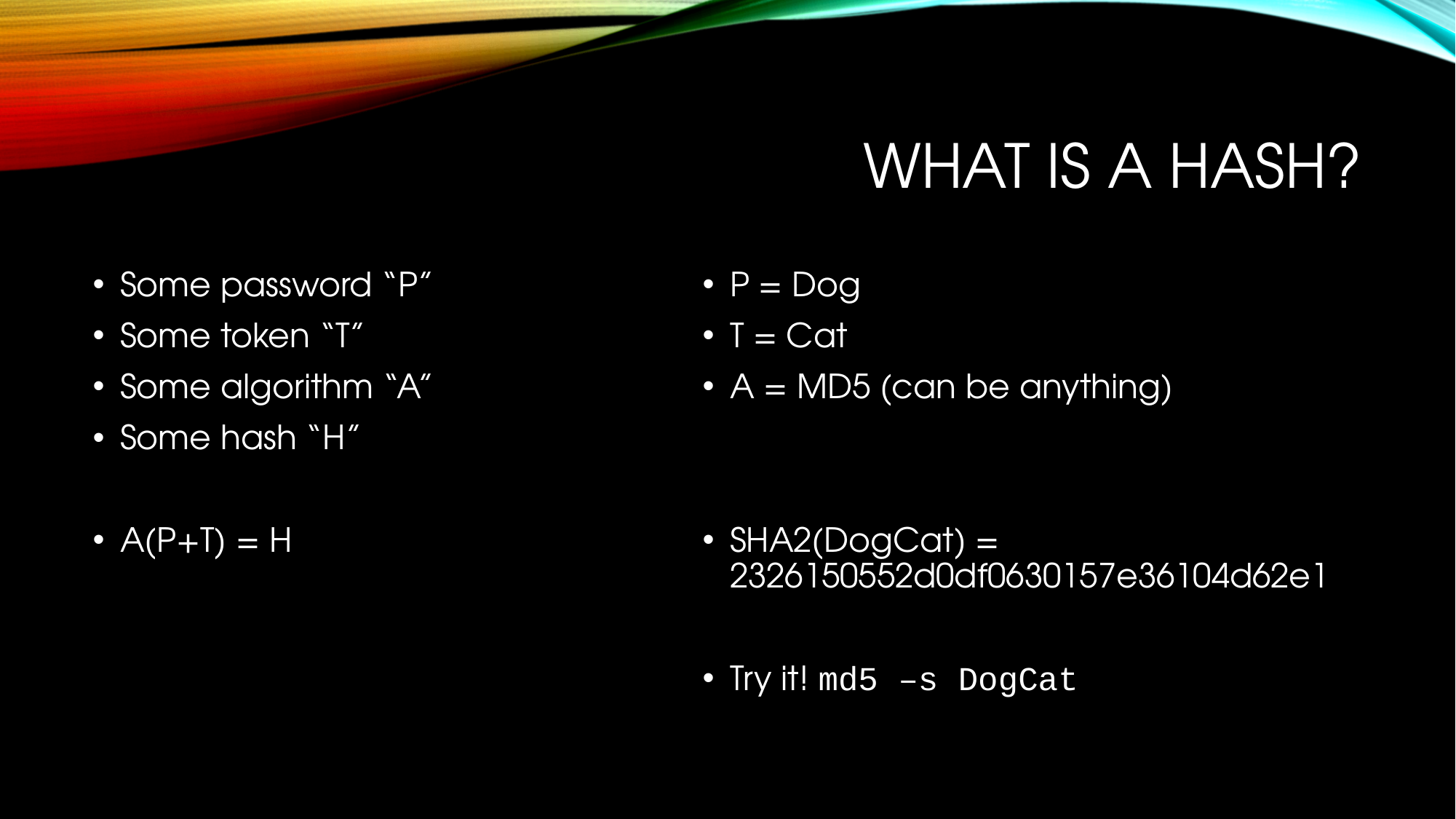

# What is a hash?
Some password “P”
Some token “T”
Some algorithm “A”
Some hash “H”

A(P+T) = H

P = Dog
T = Cat
A = MD5 (can be anything)

SHA2(DogCat) = 2326150552d0df0630157e36104d62e1

Try it! md5 –s DogCat